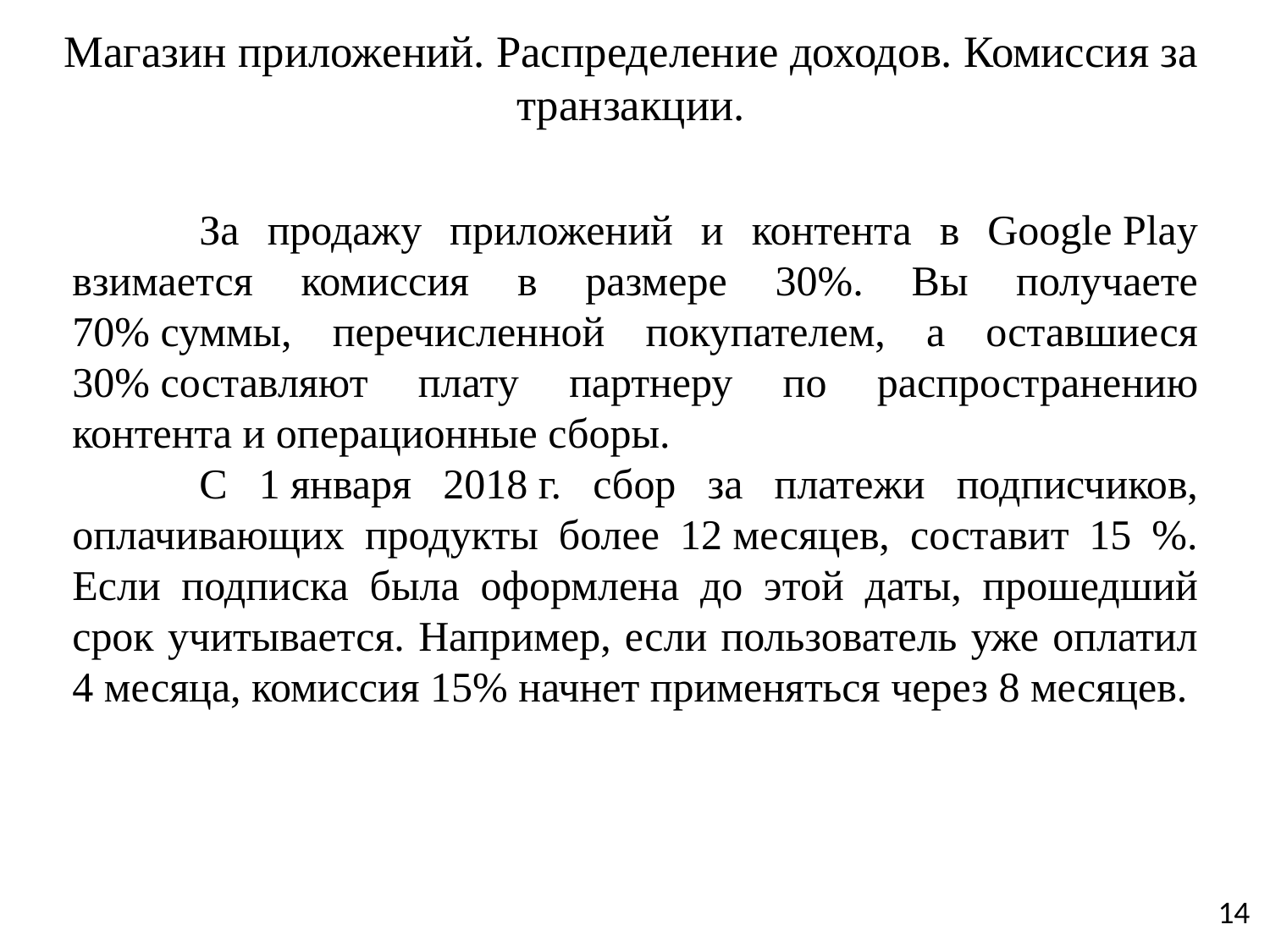

# Магазин приложений. Распределение доходов. Комиссия за транзакции.

	За продажу приложений и контента в Google Play взимается комиссия в размере 30%. Вы получаете 70% суммы, перечисленной покупателем, а оставшиеся 30% составляют плату партнеру по распространению контента и операционные сборы.
	С 1 января 2018 г. сбор за платежи подписчиков, оплачивающих продукты более 12 месяцев, составит 15 %. Если подписка была оформлена до этой даты, прошедший срок учитывается. Например, если пользователь уже оплатил 4 месяца, комиссия 15% начнет применяться через 8 месяцев.
14